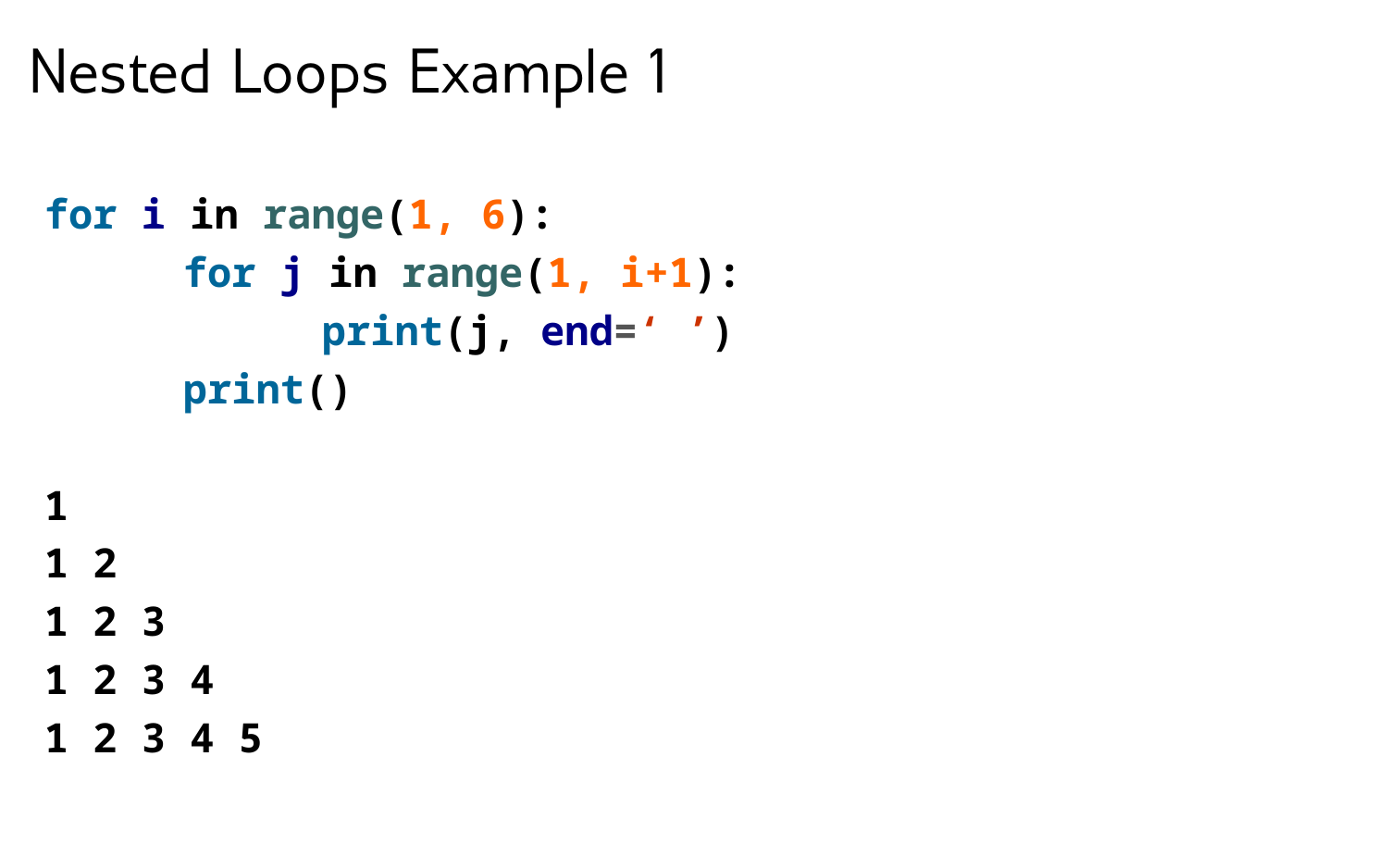

# Nested Loops Example 1

for i in range(1, 6):
	for j in range(1, i+1):
		print(j, end=‘ ’)
	print()

1
1 2
1 2 3
1 2 3 4
1 2 3 4 5